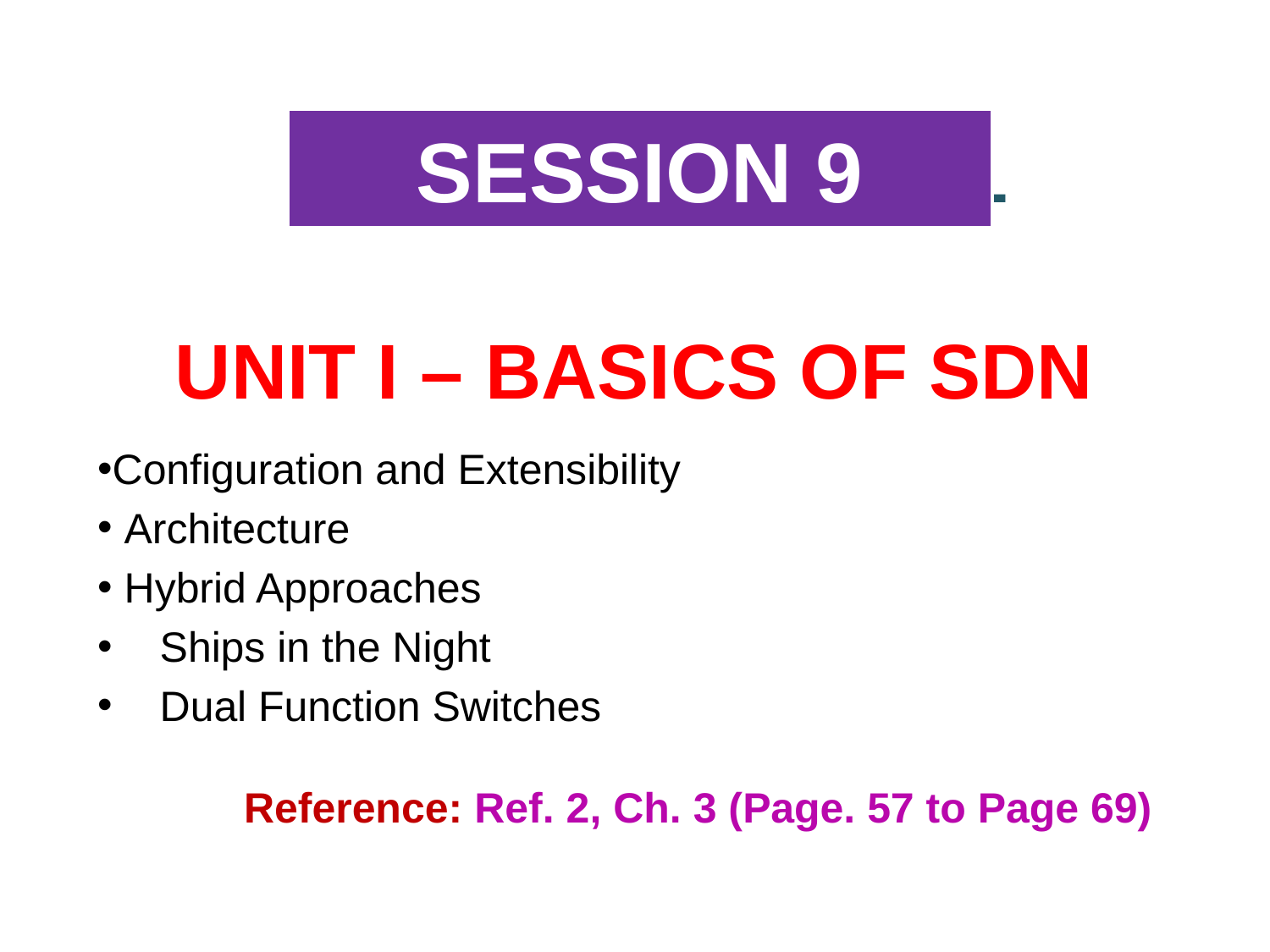

UNIT I – SESSION 1
SESSION 9
# UNIT I – BASICS OF SDN
Configuration and Extensibility
 Architecture
 Hybrid Approaches
    Ships in the Night
    Dual Function Switches

Reference: Ref. 2, Ch. 3 (Page. 57 to Page 69)